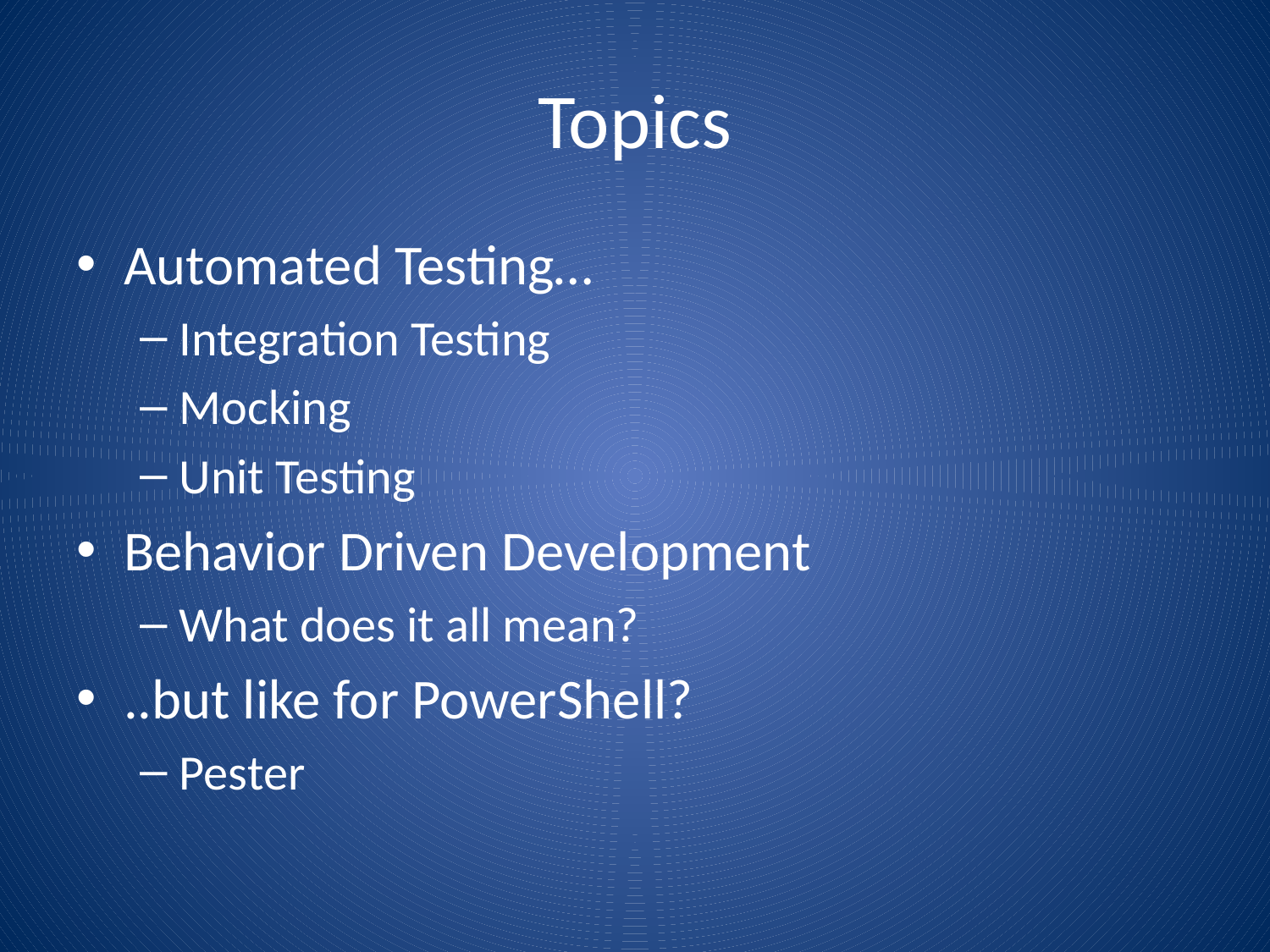

# Topics
Automated Testing…
Integration Testing
Mocking
Unit Testing
Behavior Driven Development
What does it all mean?
..but like for PowerShell?
Pester